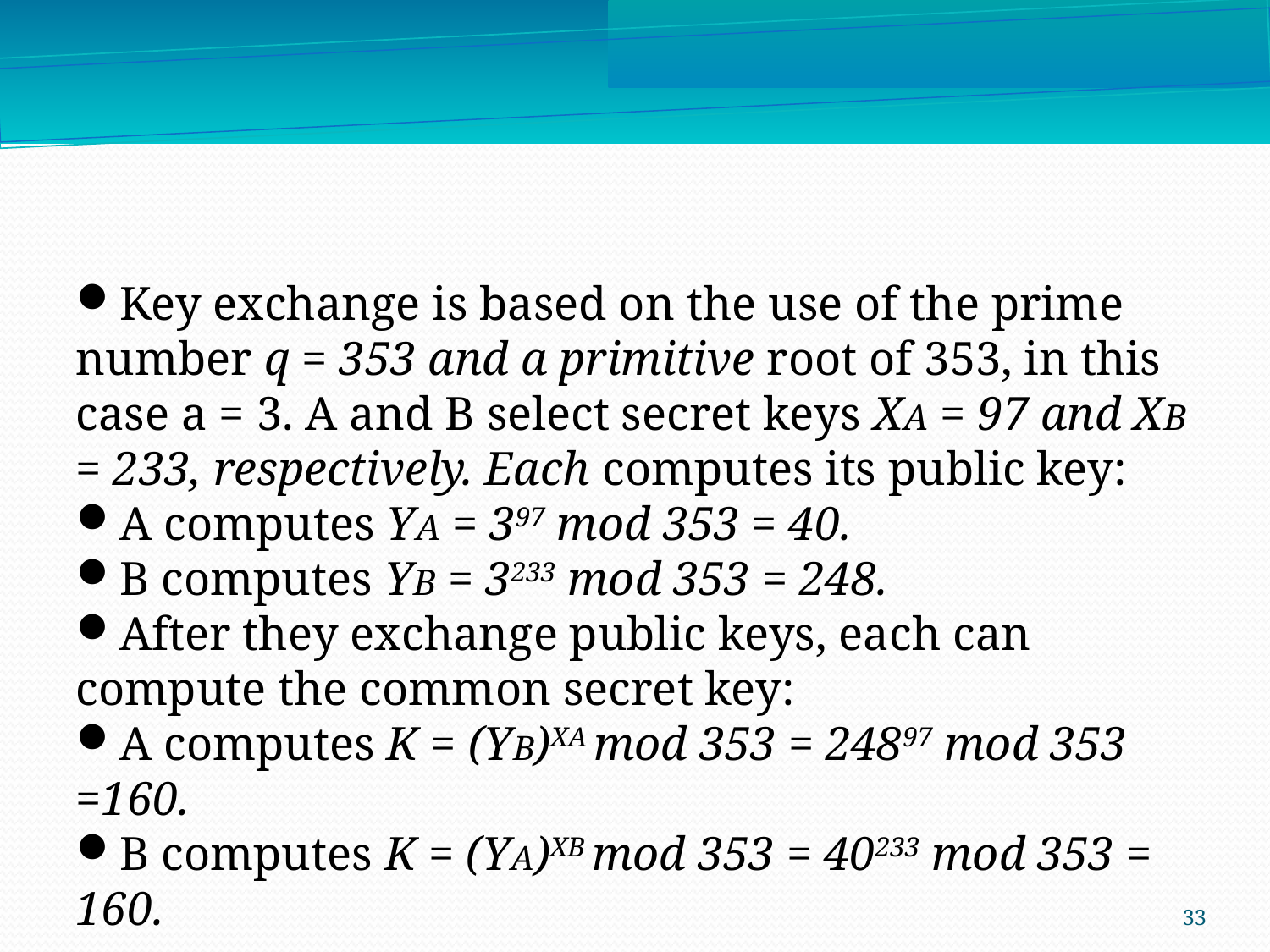

Key exchange is based on the use of the prime number q = 353 and a primitive root of 353, in this case a = 3. A and B select secret keys XA = 97 and XB = 233, respectively. Each computes its public key:
A computes YA = 397 mod 353 = 40.
B computes YB = 3233 mod 353 = 248.
After they exchange public keys, each can compute the common secret key:
A computes K = (YB)XA mod 353 = 24897 mod 353 =160.
B computes K = (YA)XB mod 353 = 40233 mod 353 = 160.

33